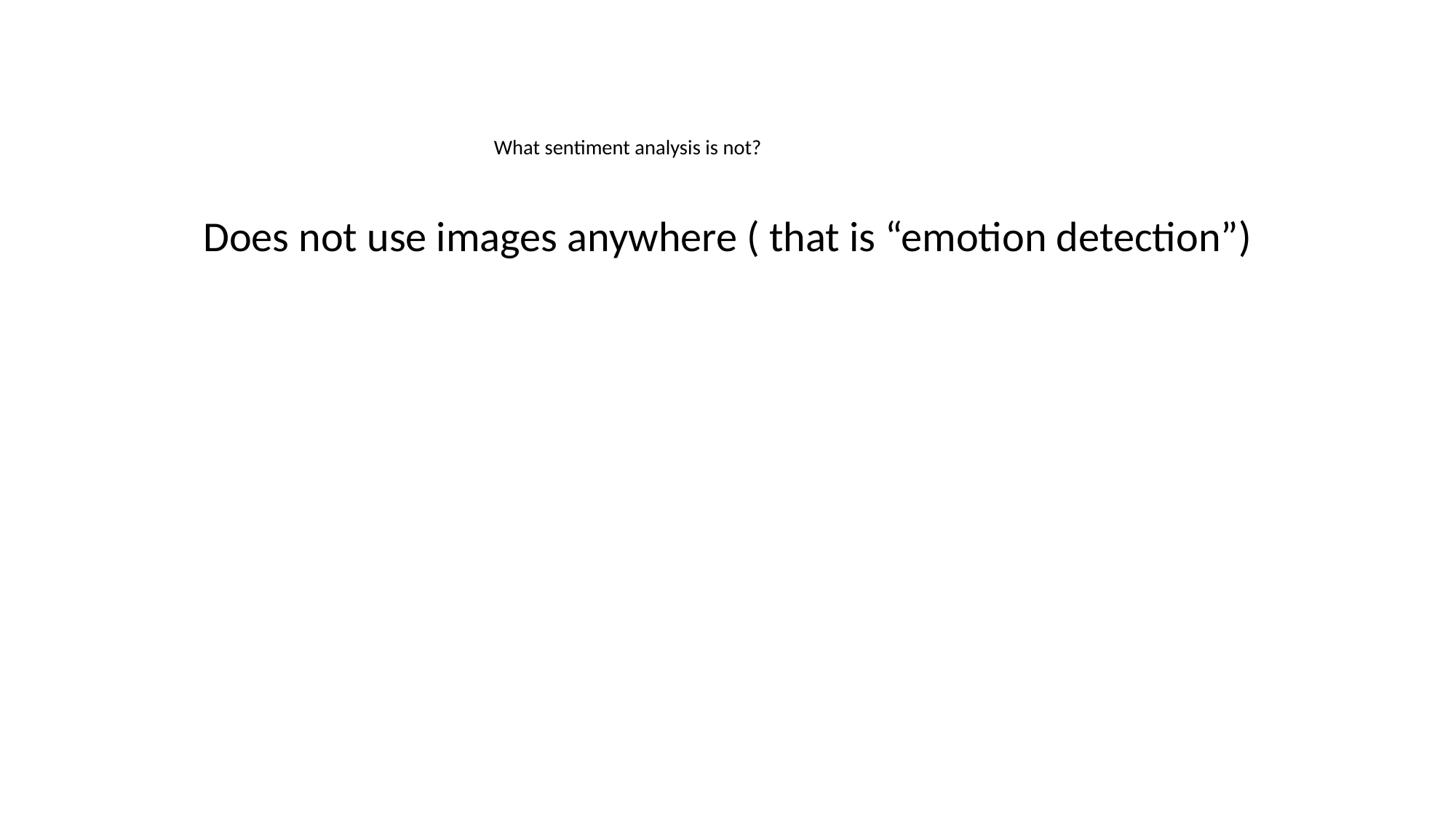

# What sentiment analysis is not?
Does not use images anywhere ( that is “emotion detection”)